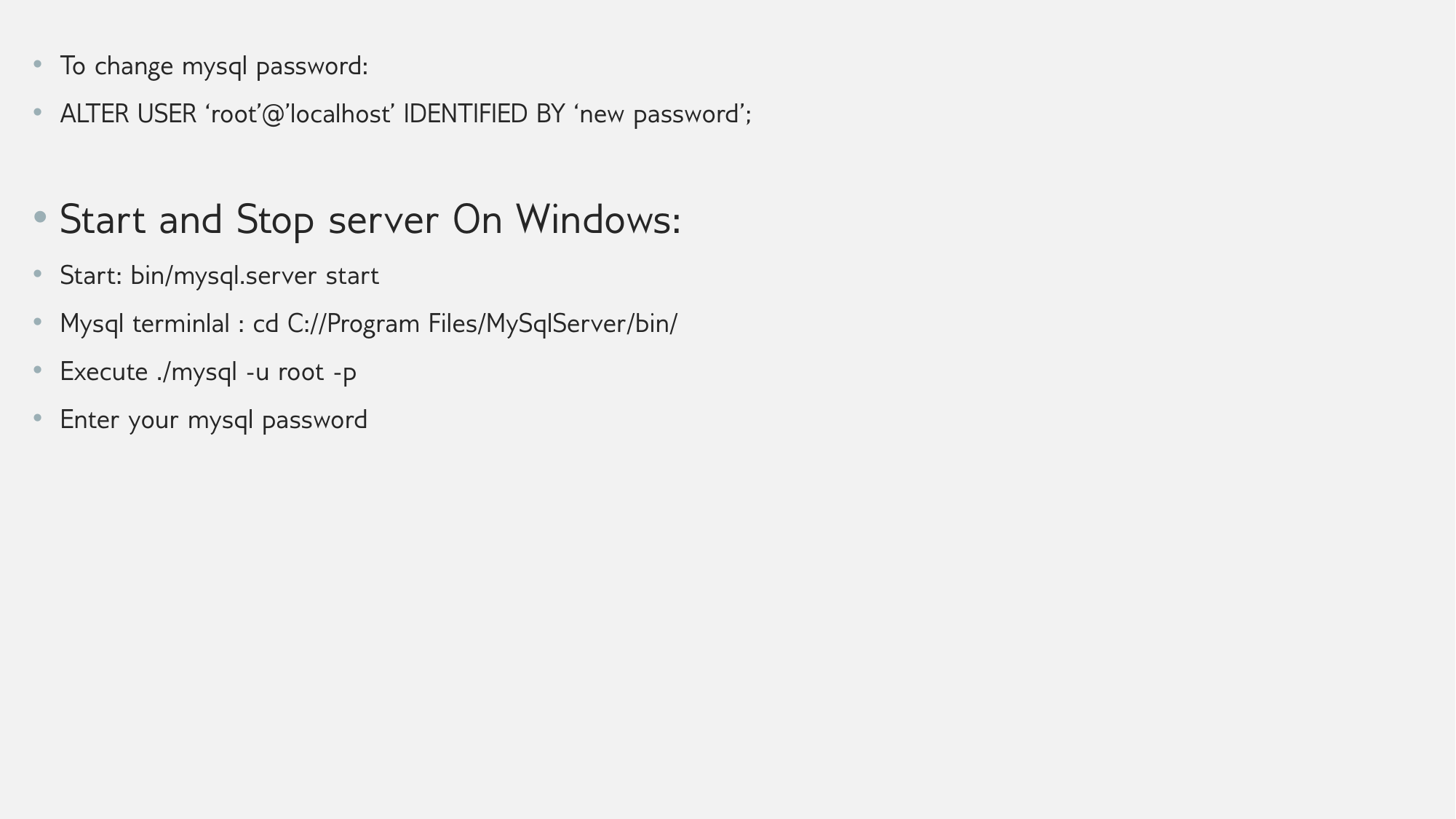

To change mysql password:
ALTER USER ‘root’@’localhost’ IDENTIFIED BY ‘new password’;

Start and Stop server On Windows:
Start: bin/mysql.server start
Mysql terminlal : cd C://Program Files/MySqlServer/bin/
Execute ./mysql -u root -p
Enter your mysql password